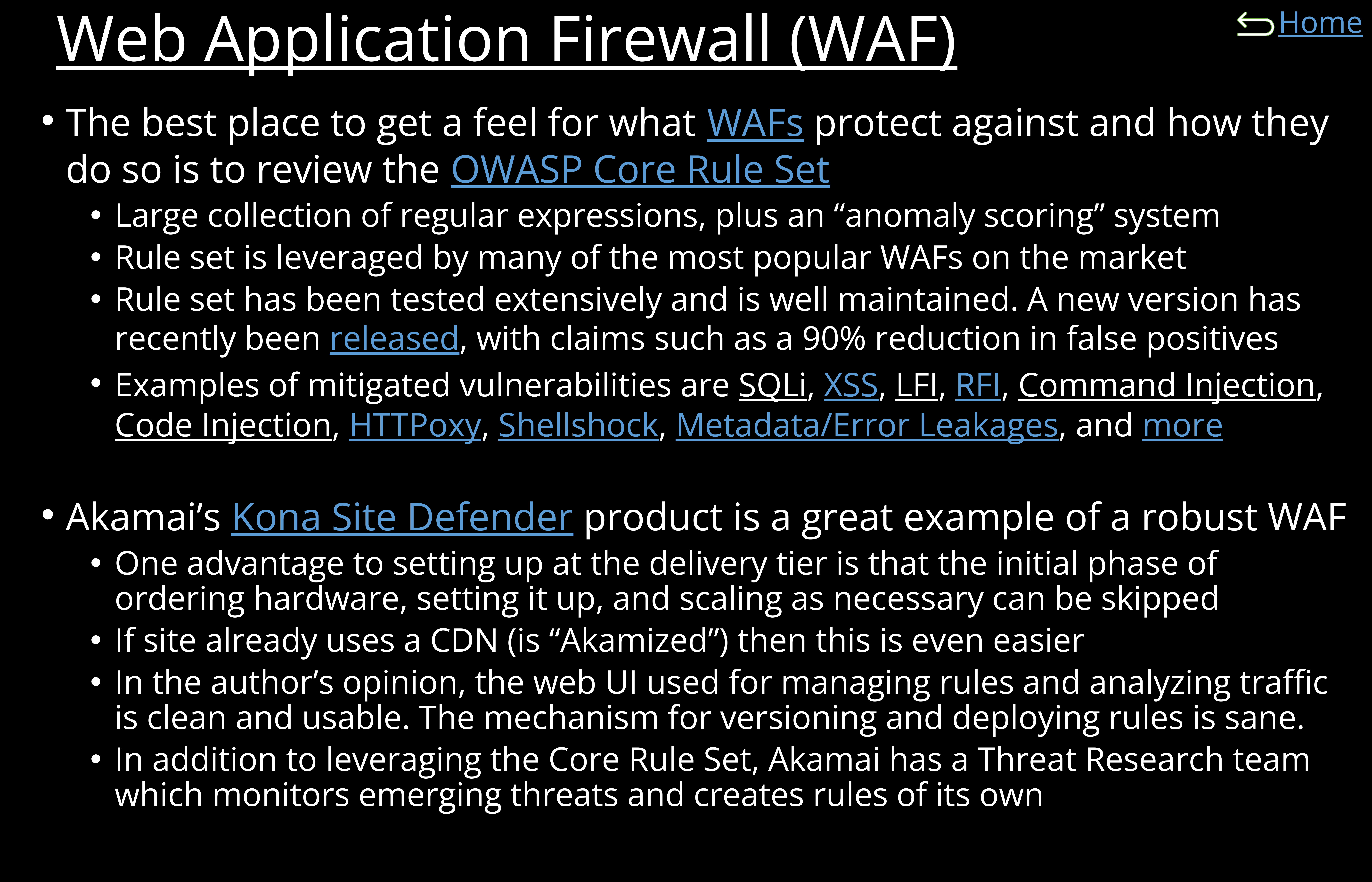

# Web Application Firewall (WAF)
The best place to get a feel for what WAFs protect against and how they do so is to review the OWASP Core Rule Set
Large collection of regular expressions, plus an “anomaly scoring” system
Rule set is leveraged by many of the most popular WAFs on the market
Rule set has been tested extensively and is well maintained. A new version has recently been released, with claims such as a 90% reduction in false positives
Examples of mitigated vulnerabilities are SQLi, XSS, LFI, RFI, Command Injection, Code Injection, HTTPoxy, Shellshock, Metadata/Error Leakages, and more
Akamai’s Kona Site Defender product is a great example of a robust WAF
One advantage to setting up at the delivery tier is that the initial phase of ordering hardware, setting it up, and scaling as necessary can be skipped
If site already uses a CDN (is “Akamized”) then this is even easier
In the author’s opinion, the web UI used for managing rules and analyzing traffic is clean and usable. The mechanism for versioning and deploying rules is sane.
In addition to leveraging the Core Rule Set, Akamai has a Threat Research team which monitors emerging threats and creates rules of its own